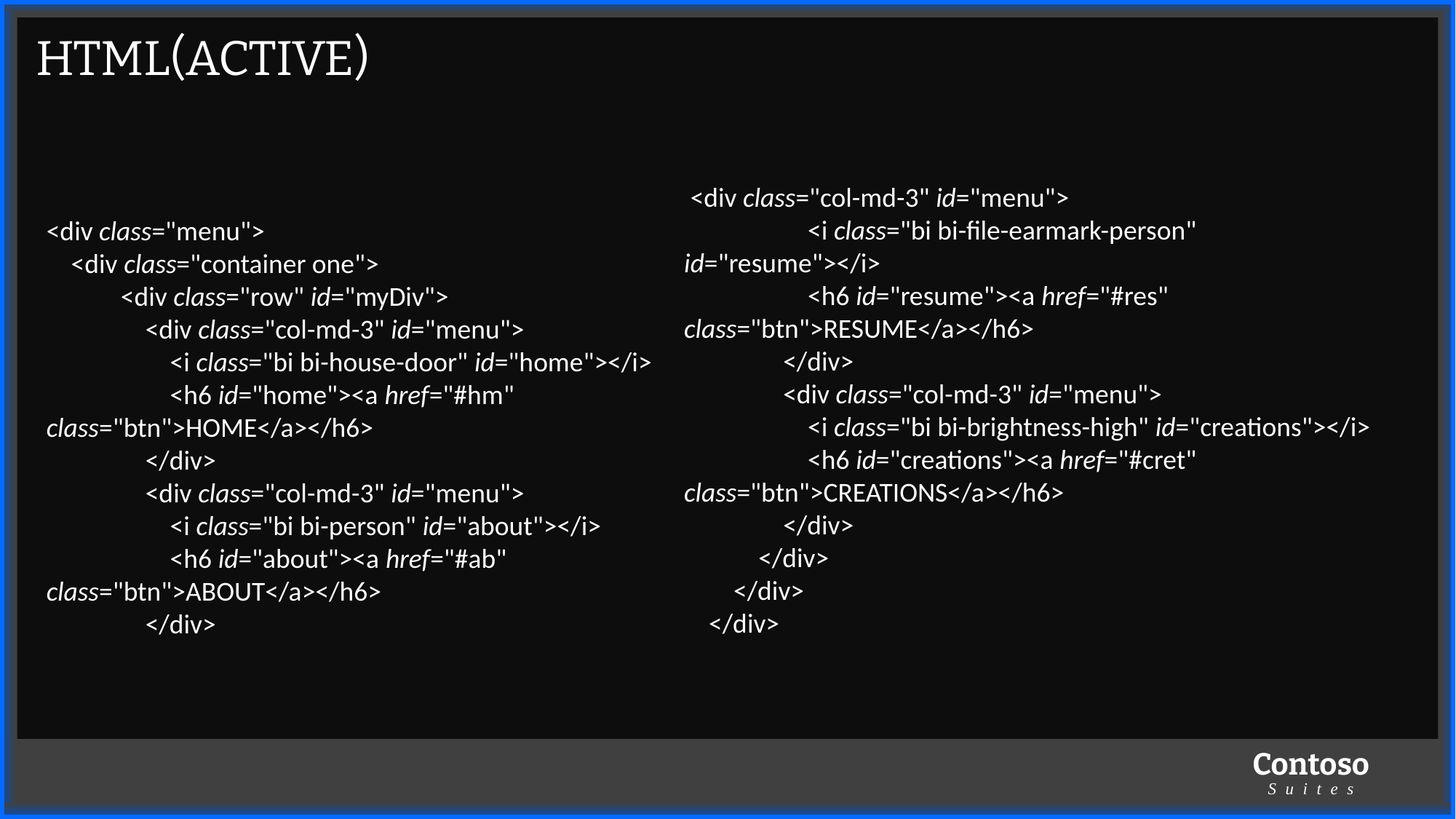

# HTML(ACTIVE)
 <div class="col-md-3" id="menu">
                    <i class="bi bi-file-earmark-person" id="resume"></i>
                    <h6 id="resume"><a href="#res" class="btn">RESUME</a></h6>
                </div>
                <div class="col-md-3" id="menu">
                    <i class="bi bi-brightness-high" id="creations"></i>
                    <h6 id="creations"><a href="#cret" class="btn">CREATIONS</a></h6>
                </div>
            </div>
        </div>
    </div>

<div class="menu">
    <div class="container one">
            <div class="row" id="myDiv">
                <div class="col-md-3" id="menu">
                    <i class="bi bi-house-door" id="home"></i>
                    <h6 id="home"><a href="#hm" class="btn">HOME</a></h6>
                </div>
                <div class="col-md-3" id="menu">
                    <i class="bi bi-person" id="about"></i>
                    <h6 id="about"><a href="#ab" class="btn">ABOUT</a></h6>
                </div>